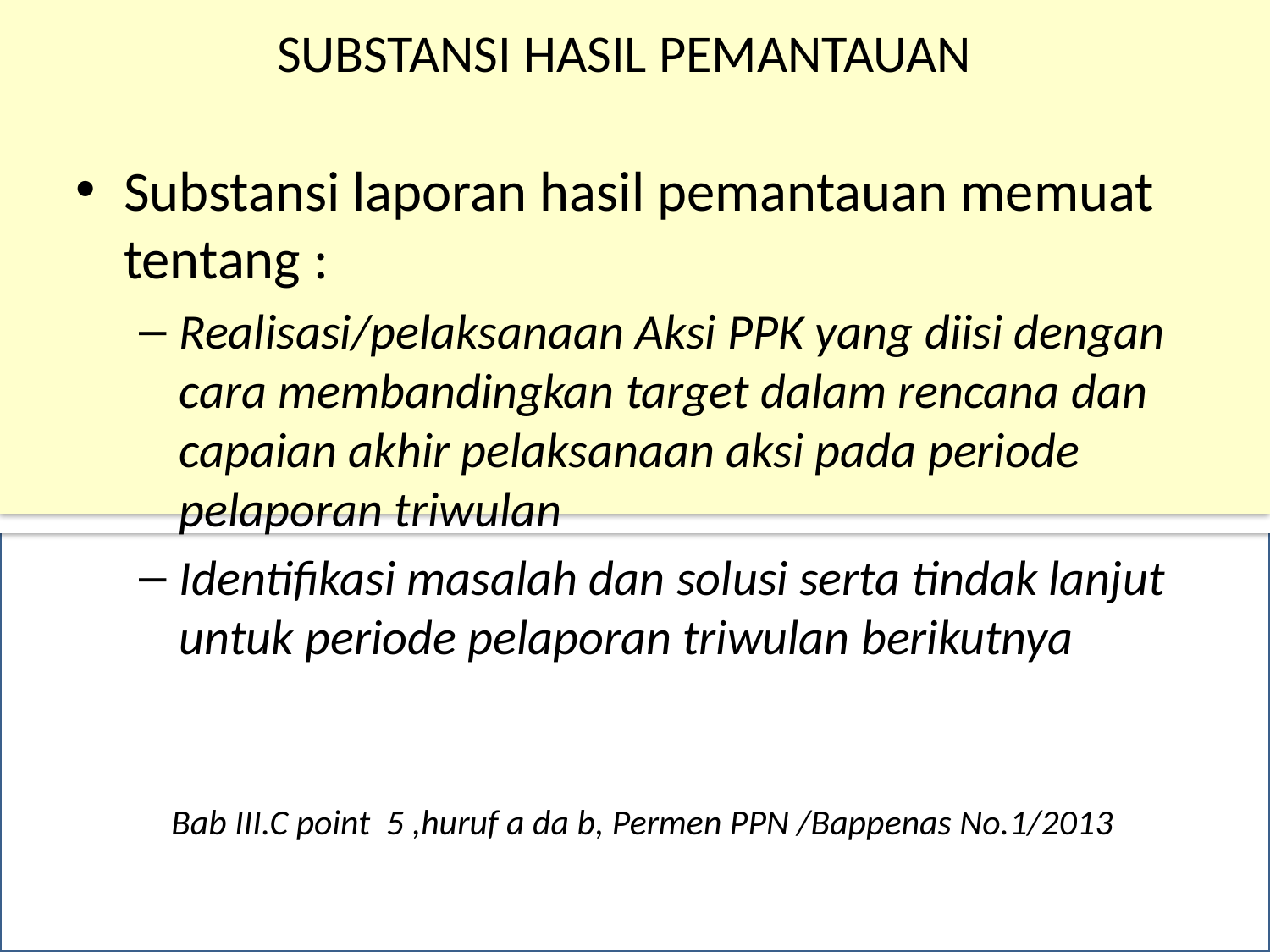

SUBSTANSI HASIL PEMANTAUAN
Substansi laporan hasil pemantauan memuat tentang :
Realisasi/pelaksanaan Aksi PPK yang diisi dengan cara membandingkan target dalam rencana dan capaian akhir pelaksanaan aksi pada periode pelaporan triwulan
Identifikasi masalah dan solusi serta tindak lanjut untuk periode pelaporan triwulan berikutnya

Bab III.C point  5 ,huruf a da b, Permen PPN /Bappenas No.1/2013